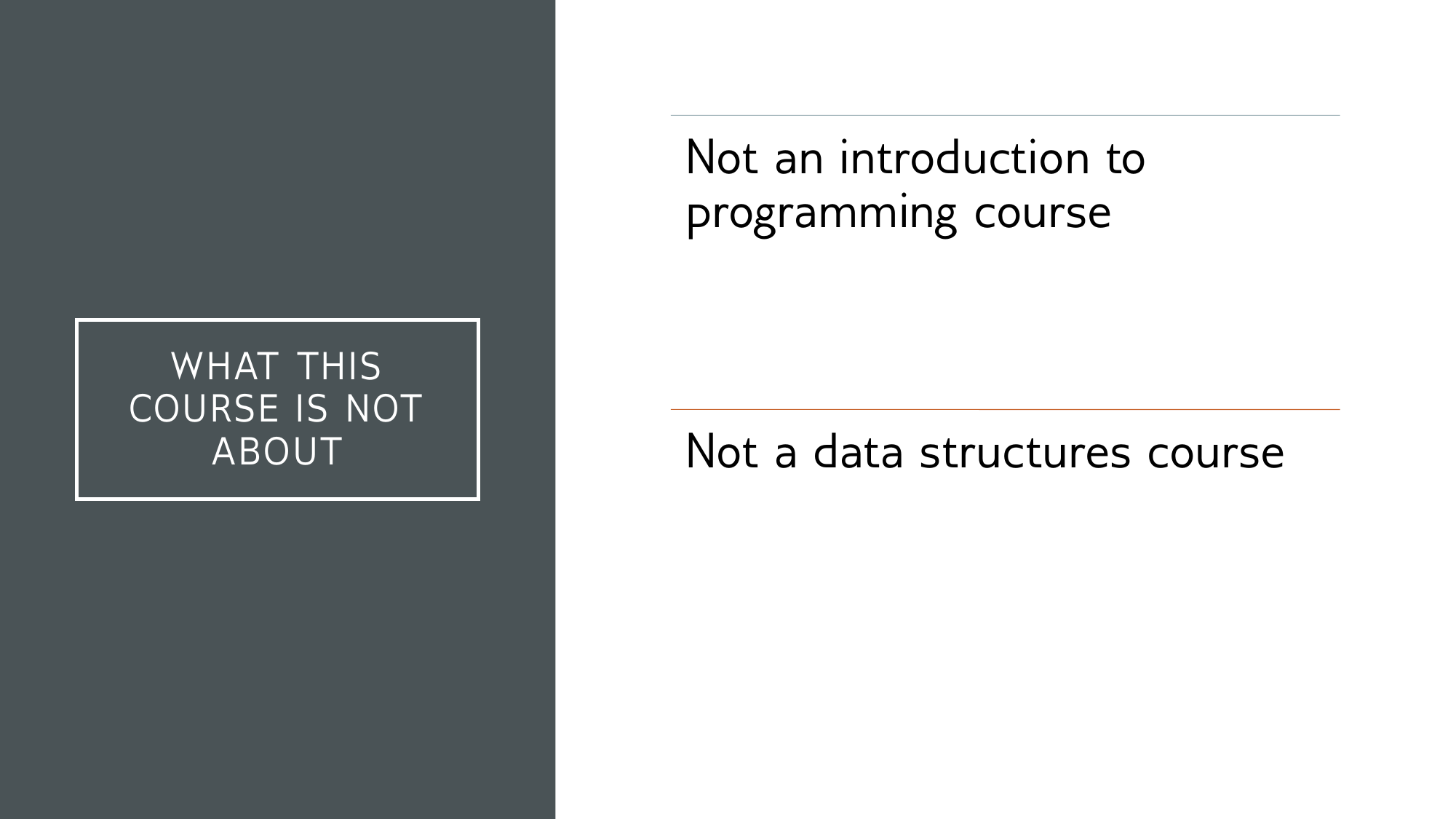

Not an introduction to programming course
Not a data structures course
# What thıs course ıs not about